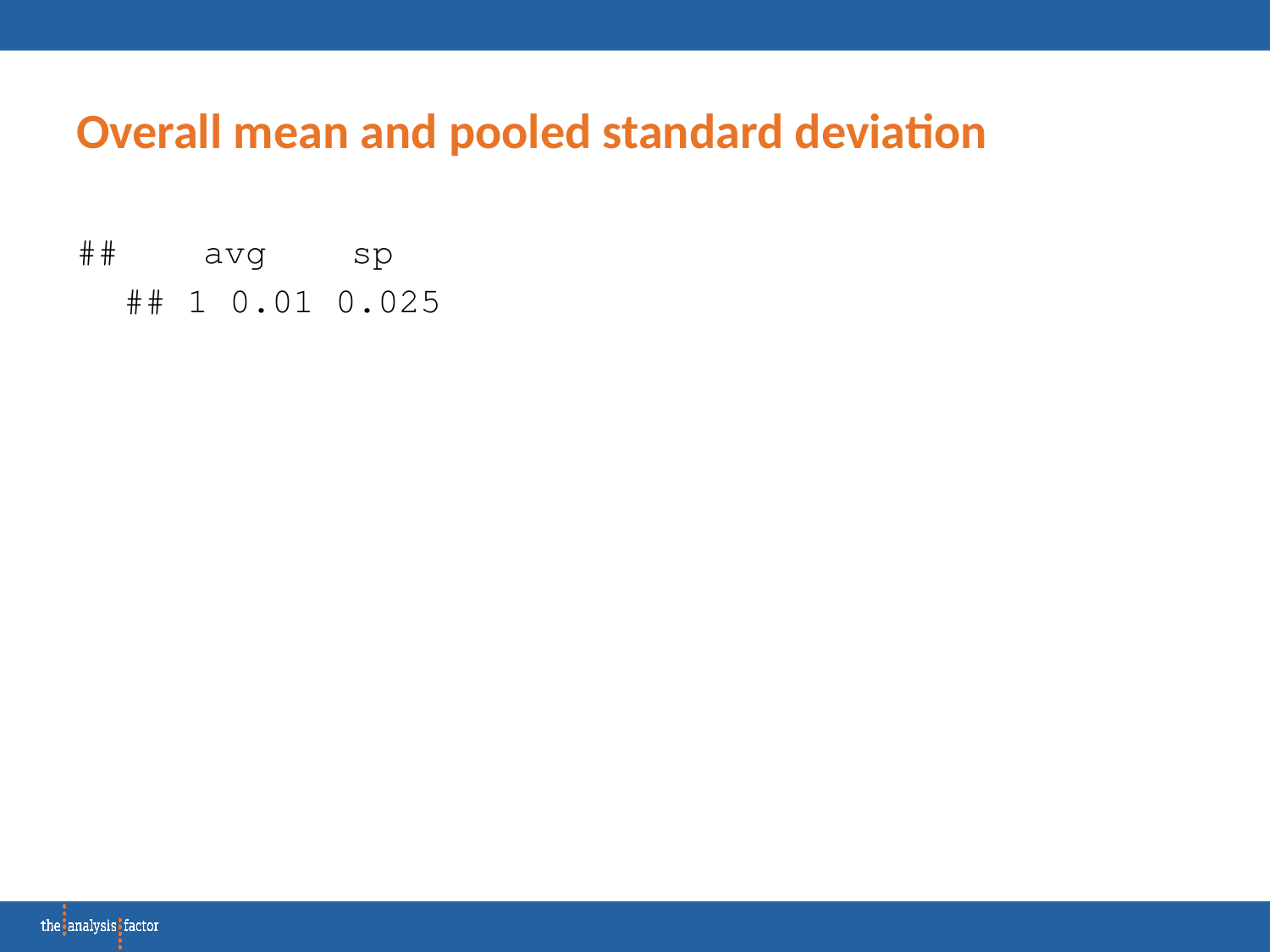

# Overall mean and pooled standard deviation
##    avg    sp
## 1 0.01 0.025